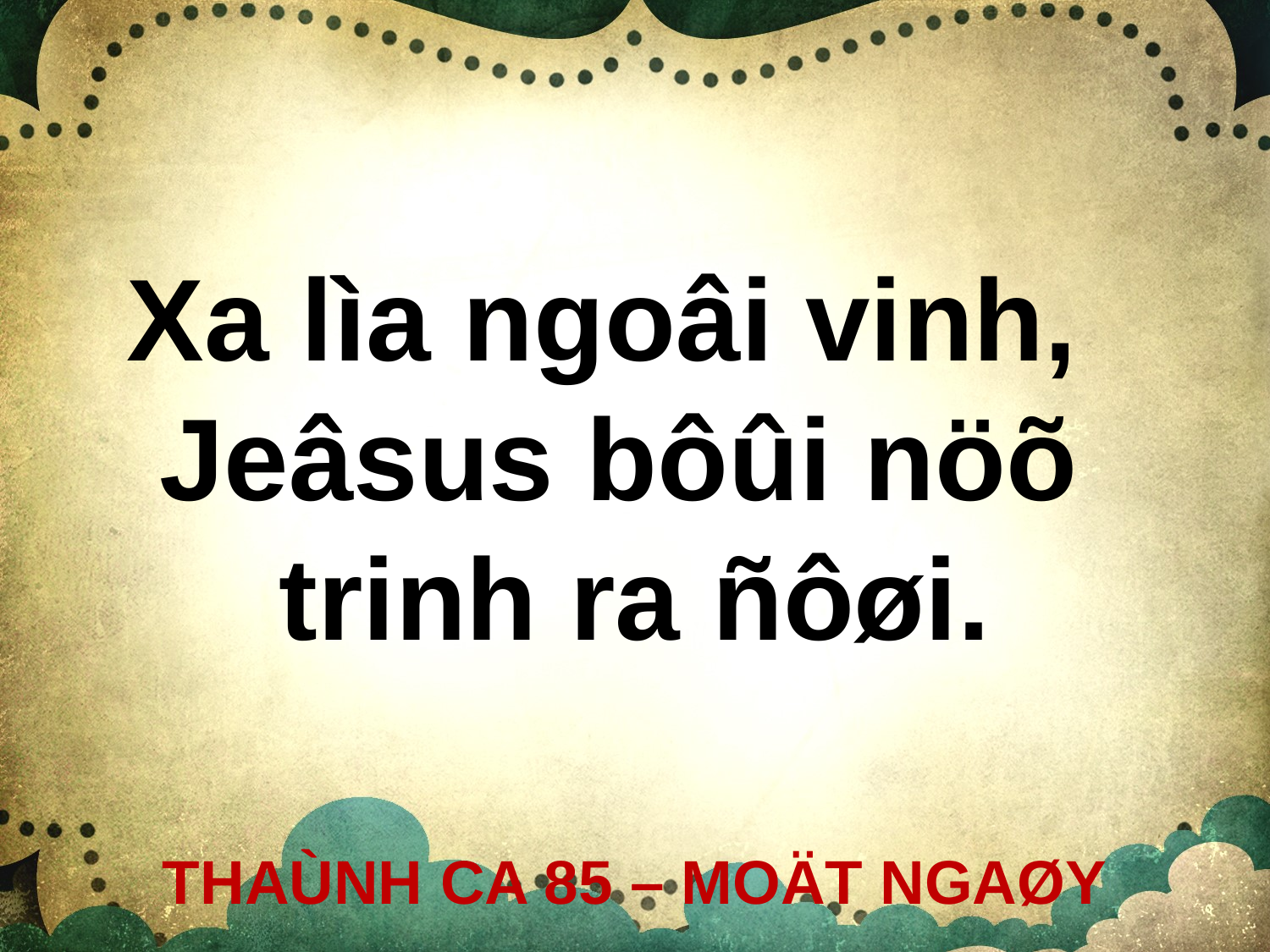

Xa lìa ngoâi vinh,
Jeâsus bôûi nöõ
trinh ra ñôøi.
THAÙNH CA 85 – MOÄT NGAØY